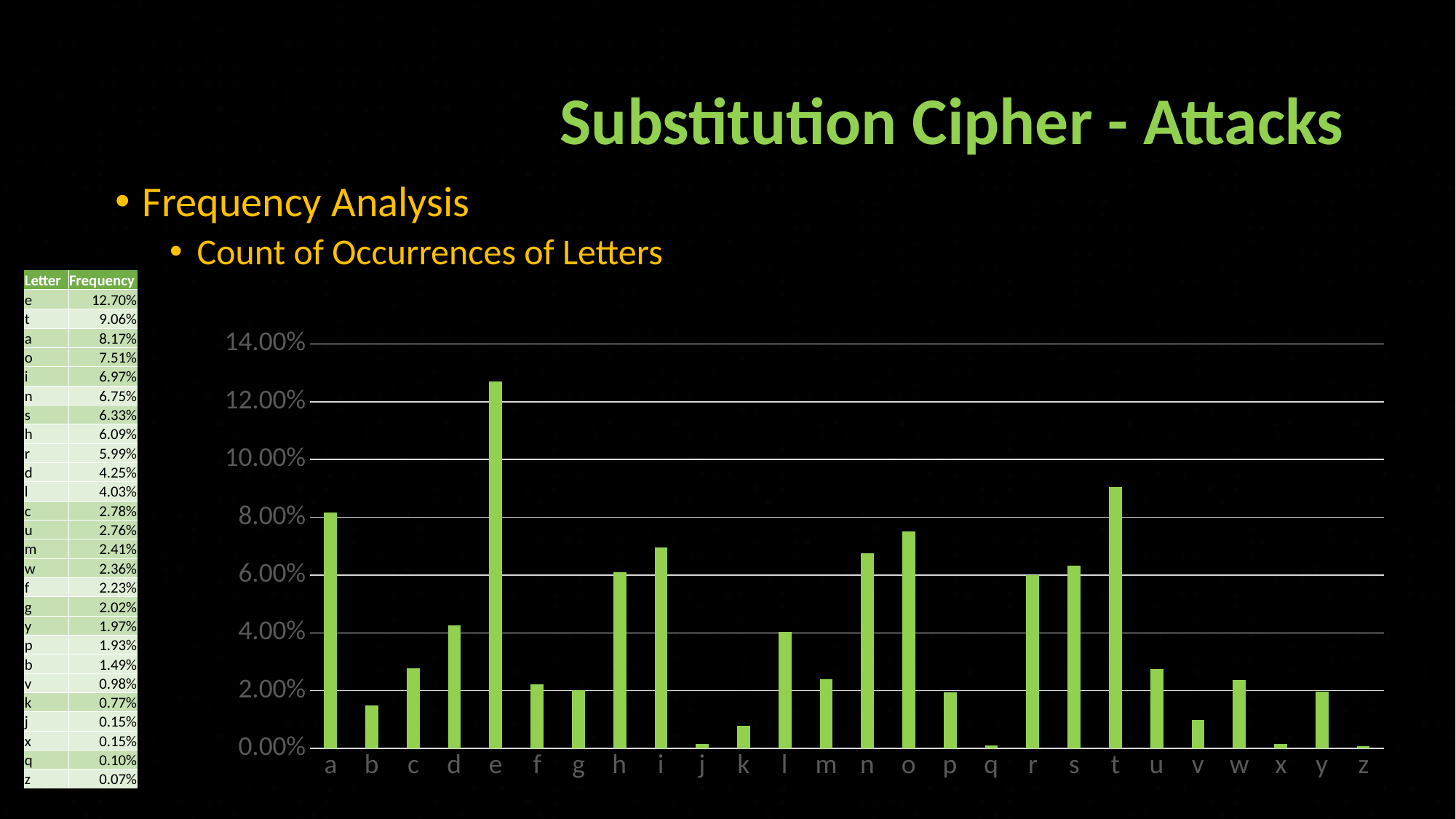

# Substitution Cipher - Attacks
Frequency Analysis
Count of Occurrences of Letters

| Letter | Frequency |
| --- | --- |
| e | 12.70% |
| t | 9.06% |
| a | 8.17% |
| o | 7.51% |
| i | 6.97% |
| n | 6.75% |
| s | 6.33% |
| h | 6.09% |
| r | 5.99% |
| d | 4.25% |
| l | 4.03% |
| c | 2.78% |
| u | 2.76% |
| m | 2.41% |
| w | 2.36% |
| f | 2.23% |
| g | 2.02% |
| y | 1.97% |
| p | 1.93% |
| b | 1.49% |
| v | 0.98% |
| k | 0.77% |
| j | 0.15% |
| x | 0.15% |
| q | 0.10% |
| z | 0.07% |

### Chart

| Category | Frequency |
|---|---|
| a | 0.08167 |
| b | 0.01492 |
| c | 0.02782 |
| d | 0.04253 |
| e | 0.12702 |
| f | 0.02228 |
| g | 0.02015 |
| h | 0.06094 |
| i | 0.06966 |
| j | 0.00153 |
| k | 0.00772 |
| l | 0.04025 |
| m | 0.02406 |
| n | 0.06749 |
| o | 0.07507 |
| p | 0.01929 |
| q | 0.00095 |
| r | 0.05987 |
| s | 0.06327 |
| t | 0.09056 |
| u | 0.02758 |
| v | 0.00978 |
| w | 0.0236 |
| x | 0.0015 |
| y | 0.01974 |
| z | 0.00074 |